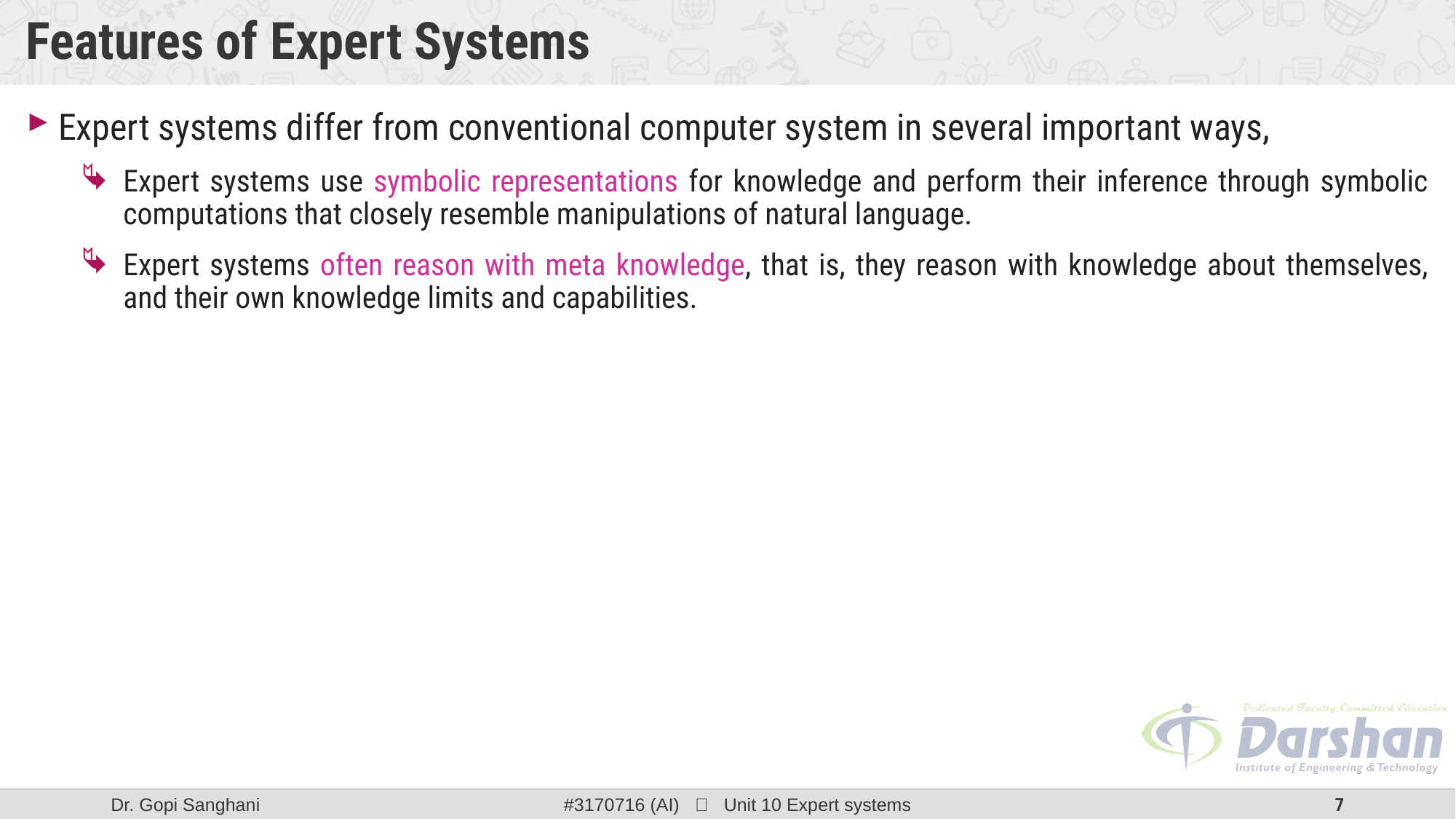

# Features of Expert Systems
Expert systems differ from conventional computer system in several important ways,
Expert systems use symbolic representations for knowledge and perform their inference through symbolic computations that closely resemble manipulations of natural language.
Expert systems often reason with meta knowledge, that is, they reason with knowledge about themselves, and their own knowledge limits and capabilities.